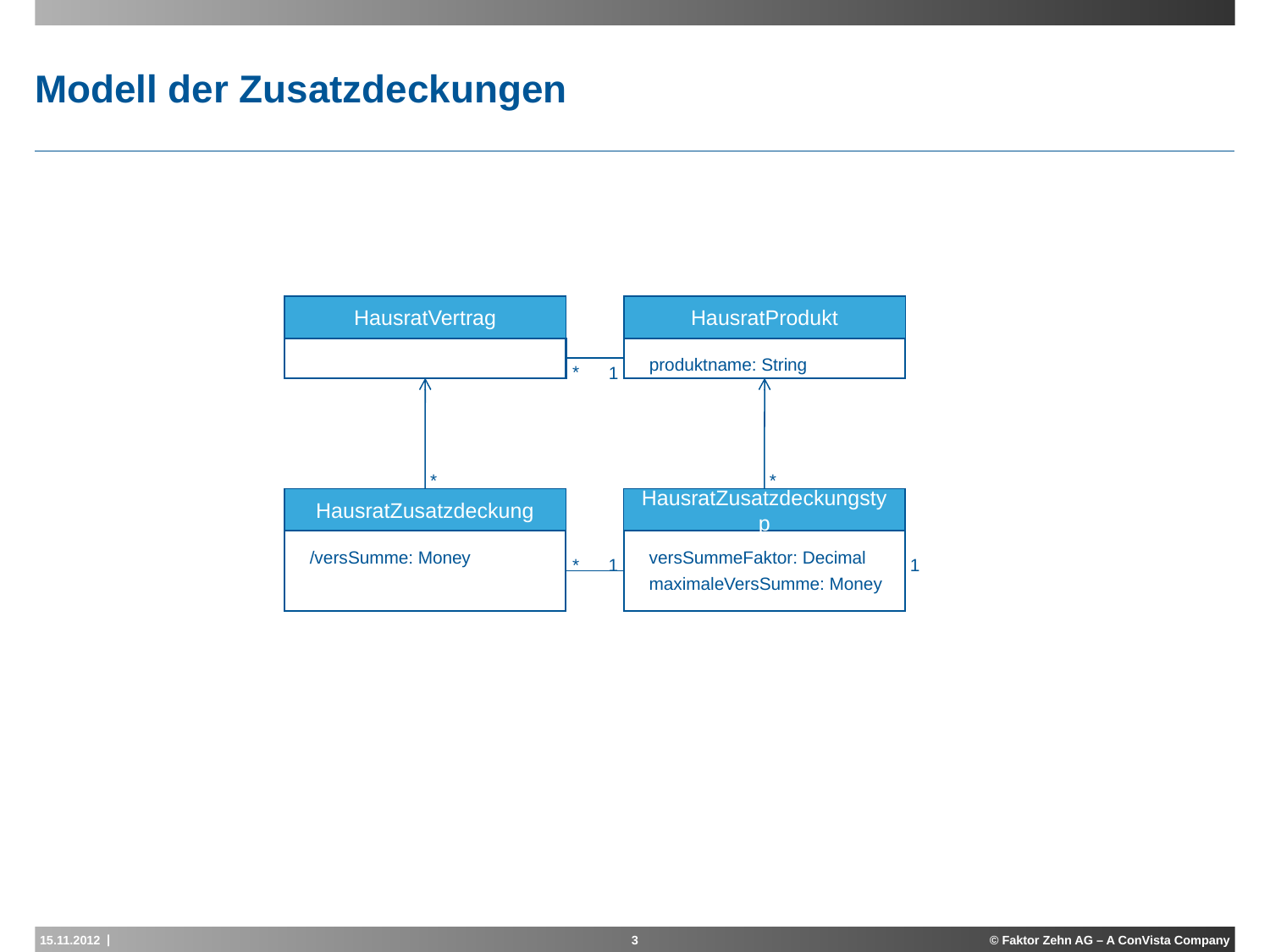

# Modell der Zusatzdeckungen
HausratVertrag

HausratProdukt
produktname: String
*
1
*
*
HausratZusatzdeckung
/versSumme: Money
HausratZusatzdeckungstyp
versSummeFaktor: Decimal
maximaleVersSumme: Money
*
1
1
15.11.2012
3